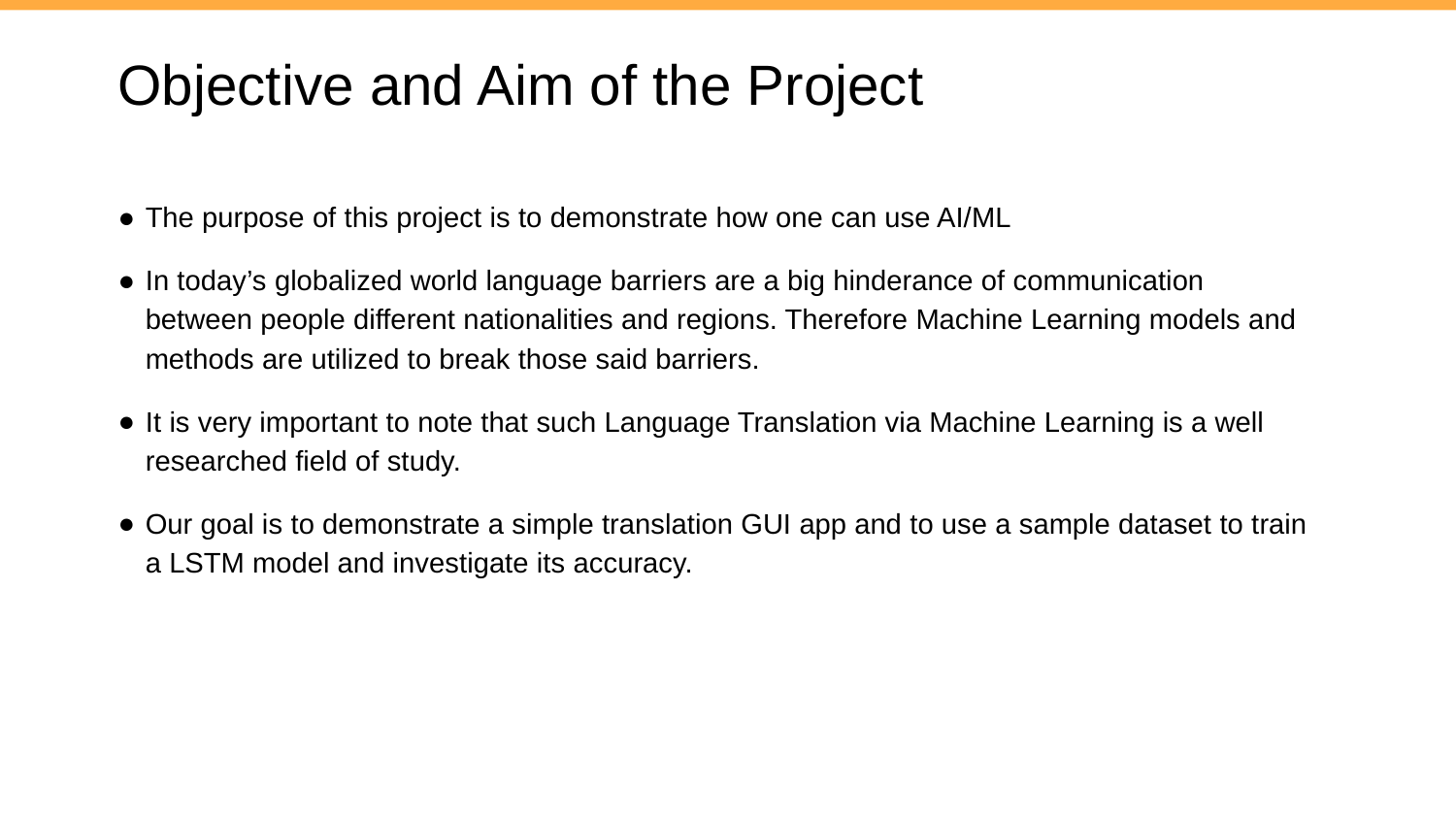

# Objective and Aim of the Project
The purpose of this project is to demonstrate how one can use AI/ML
In today’s globalized world language barriers are a big hinderance of communication between people different nationalities and regions. Therefore Machine Learning models and methods are utilized to break those said barriers.
It is very important to note that such Language Translation via Machine Learning is a well researched field of study.
Our goal is to demonstrate a simple translation GUI app and to use a sample dataset to train a LSTM model and investigate its accuracy.